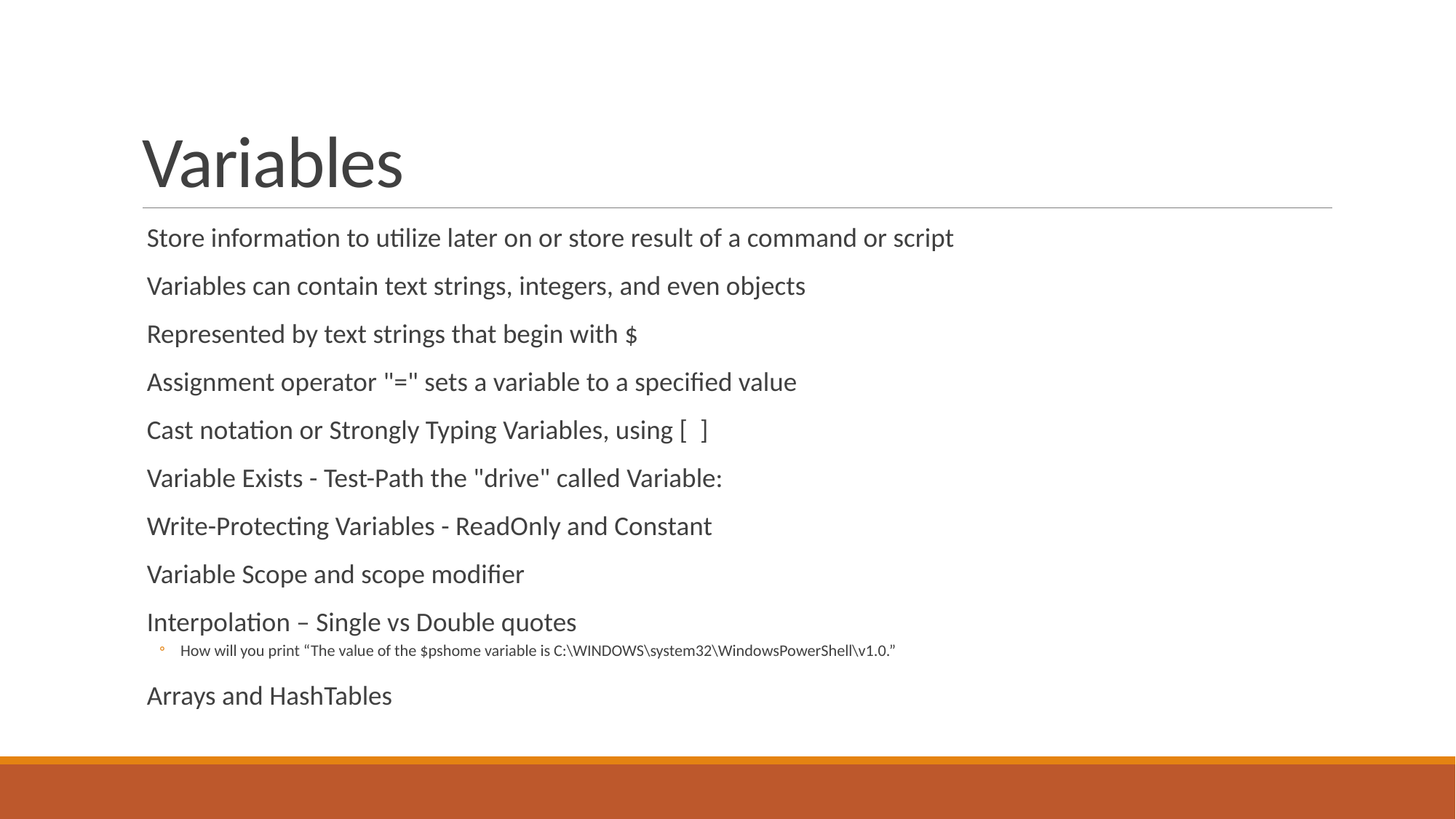

# Variables
Store information to utilize later on or store result of a command or script
Variables can contain text strings, integers, and even objects
Represented by text strings that begin with $
Assignment operator "=" sets a variable to a specified value
Cast notation or Strongly Typing Variables, using [  ]
Variable Exists - Test-Path the "drive" called Variable:
Write-Protecting Variables - ReadOnly and Constant
Variable Scope and scope modifier
Interpolation – Single vs Double quotes
How will you print “The value of the $pshome variable is C:\WINDOWS\system32\WindowsPowerShell\v1.0.”
Arrays and HashTables